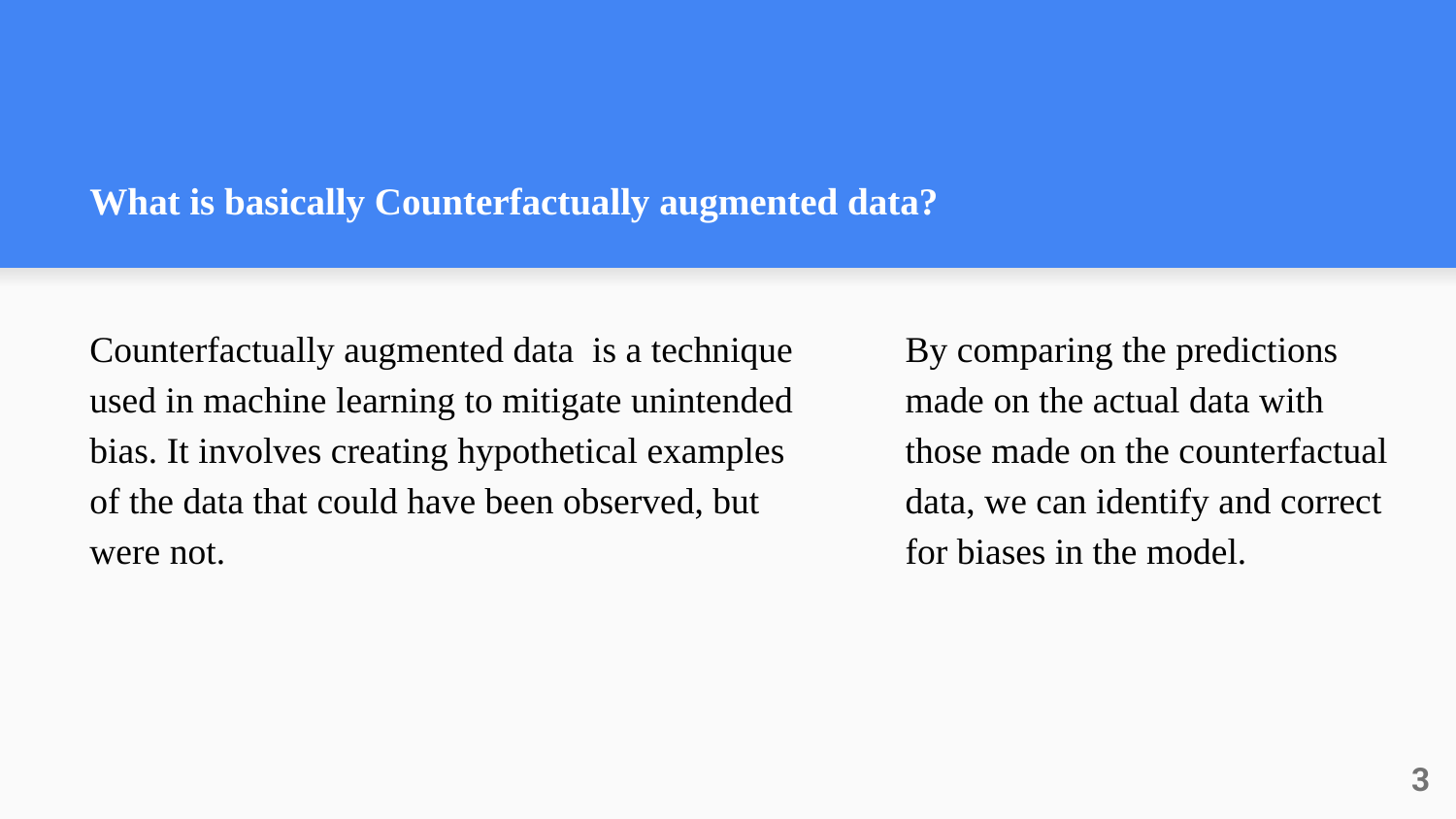

# What is basically Counterfactually augmented data?

Counterfactually augmented data  is a technique used in machine learning to mitigate unintended bias. It involves creating hypothetical examples of the data that could have been observed, but were not.
By comparing the predictions made on the actual data with those made on the counterfactual data, we can identify and correct for biases in the model.

3